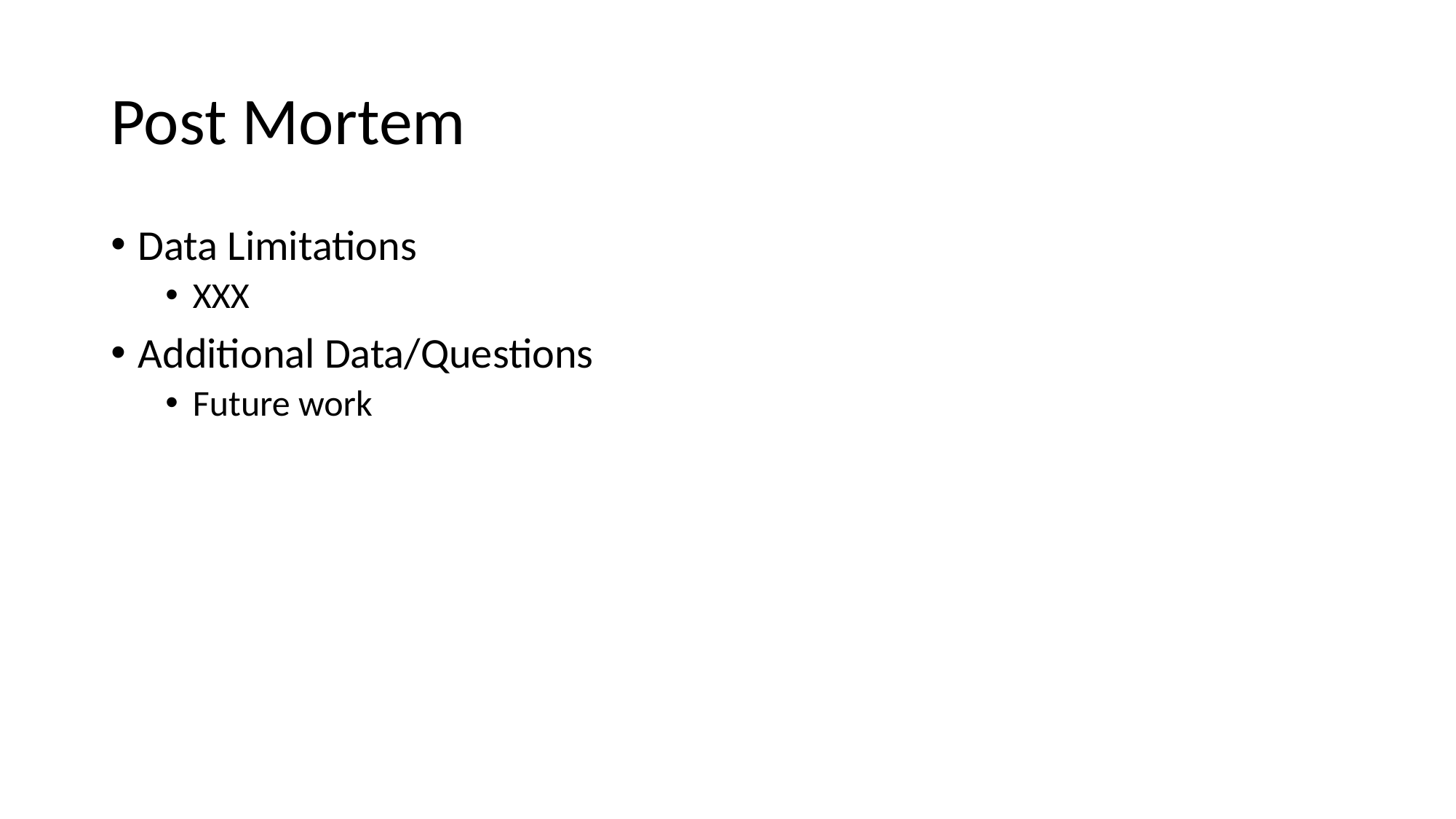

# Post Mortem
Data Limitations
XXX
Additional Data/Questions
Future work